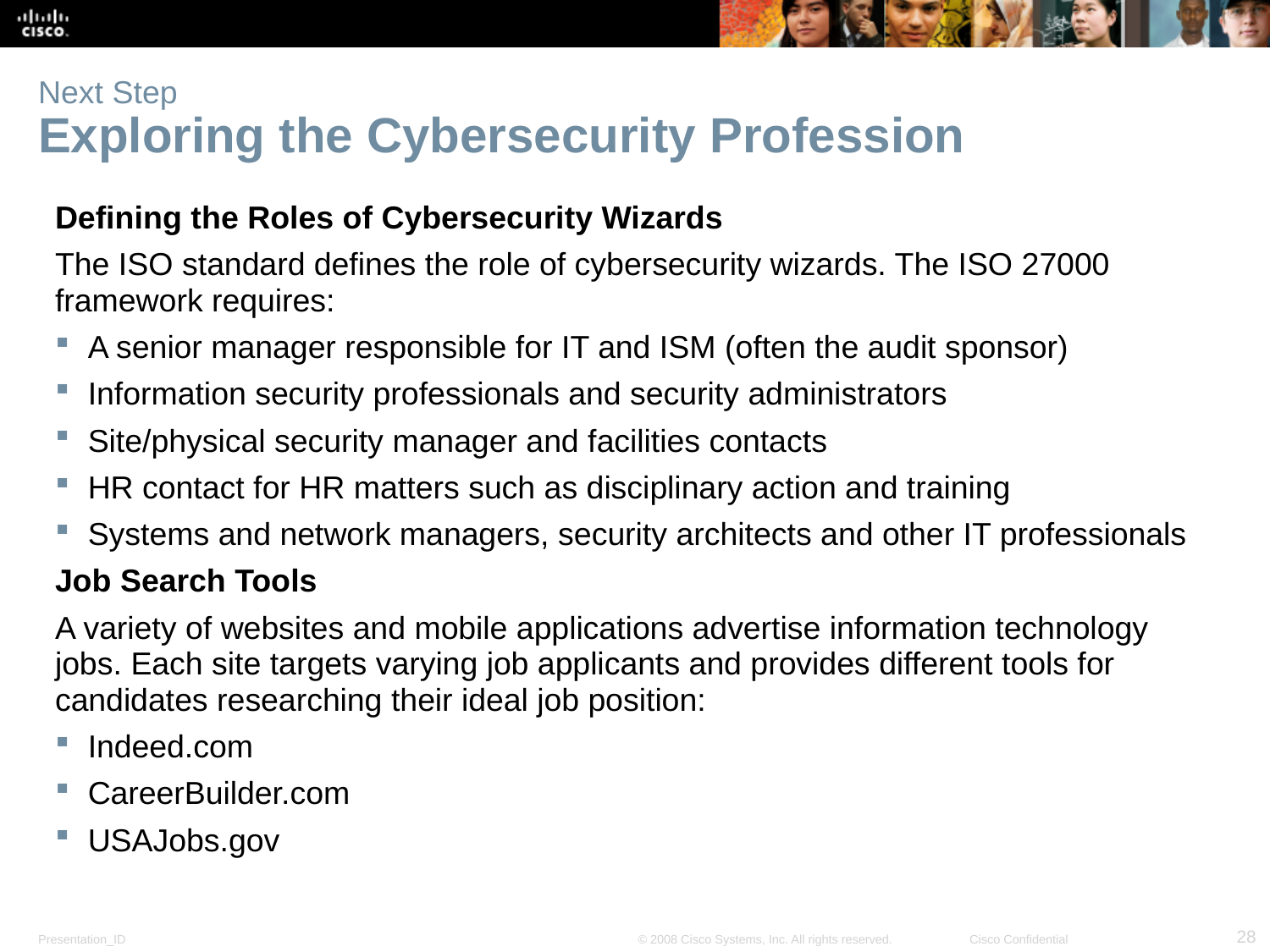

# Next Step Exploring the Cybersecurity Profession
Defining the Roles of Cybersecurity Wizards
The ISO standard defines the role of cybersecurity wizards. The ISO 27000 framework requires:
A senior manager responsible for IT and ISM (often the audit sponsor)
Information security professionals and security administrators
Site/physical security manager and facilities contacts
HR contact for HR matters such as disciplinary action and training
Systems and network managers, security architects and other IT professionals
Job Search Tools
A variety of websites and mobile applications advertise information technology jobs. Each site targets varying job applicants and provides different tools for candidates researching their ideal job position:
Indeed.com
CareerBuilder.com
USAJobs.gov